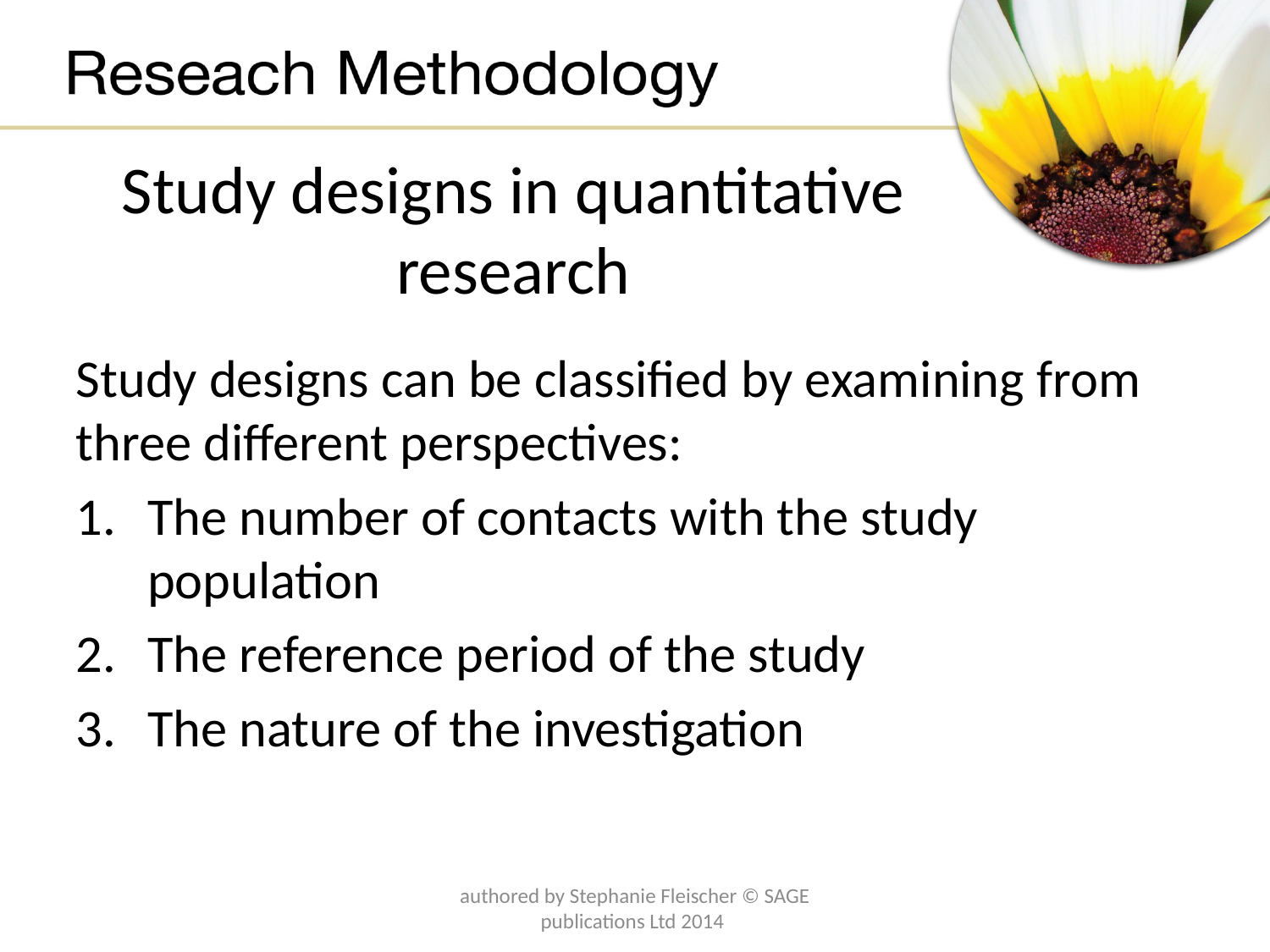

# Study designs in quantitative research
Study designs can be classified by examining from three different perspectives:
The number of contacts with the study population
The reference period of the study
The nature of the investigation
authored by Stephanie Fleischer © SAGE publications Ltd 2014